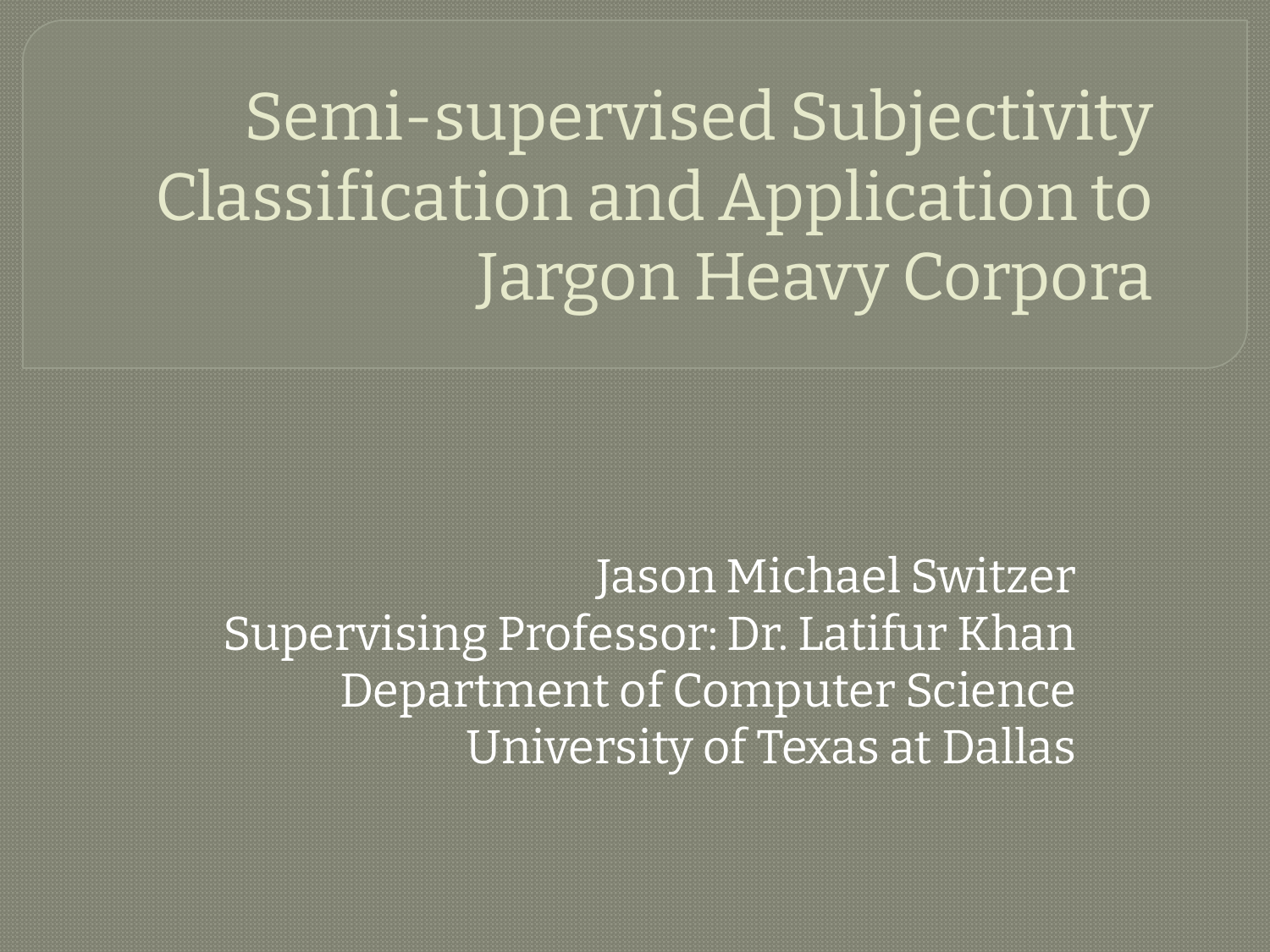

# Semi-supervised Subjectivity Classification and Application to Jargon Heavy Corpora
Jason Michael Switzer
Supervising Professor: Dr. Latifur Khan
Department of Computer Science
University of Texas at Dallas